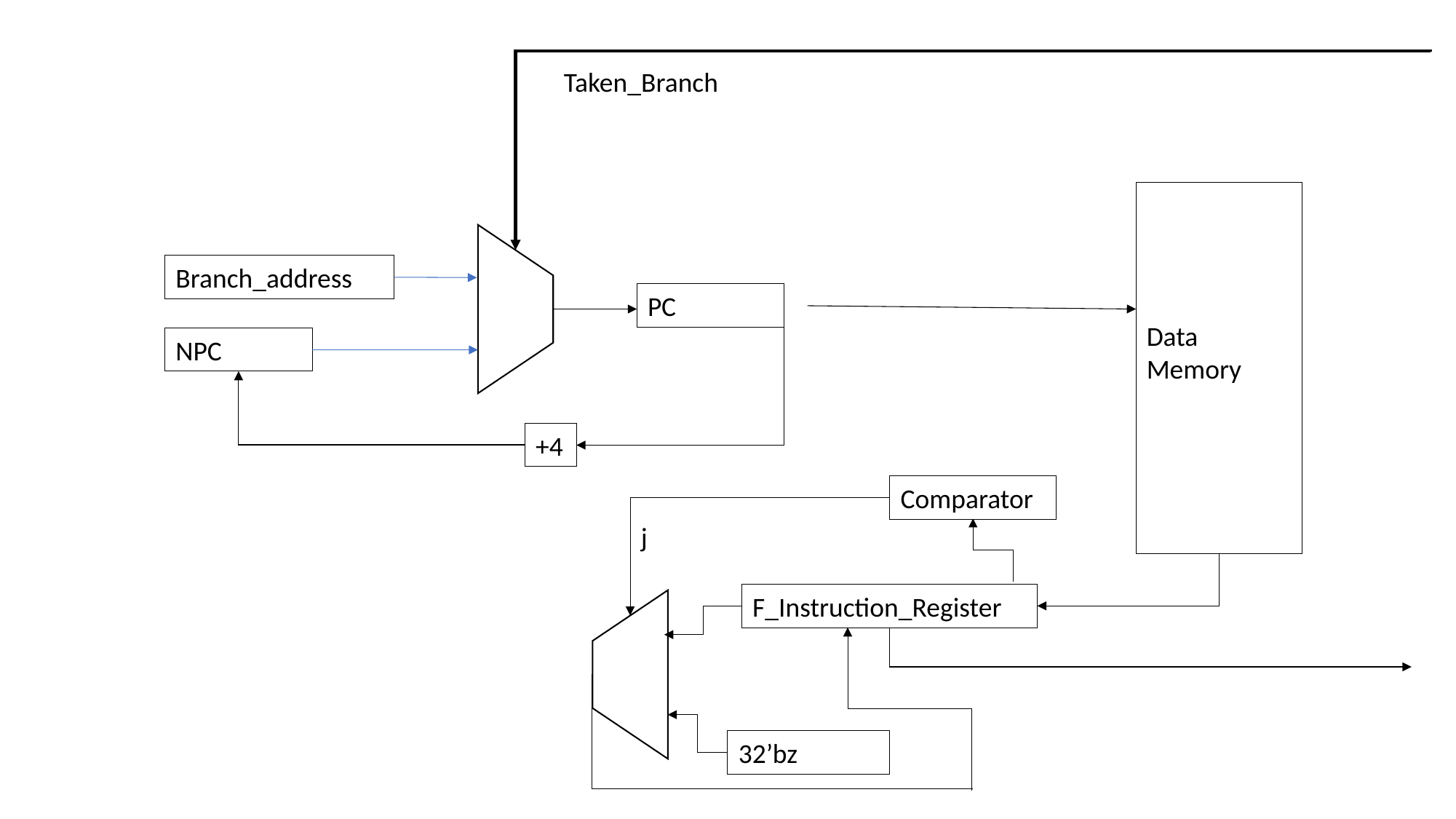

Taken_Branch

Data Memory

Branch_address

PC
NPC
+4
Comparator
j
F_Instruction_Register

32’bz